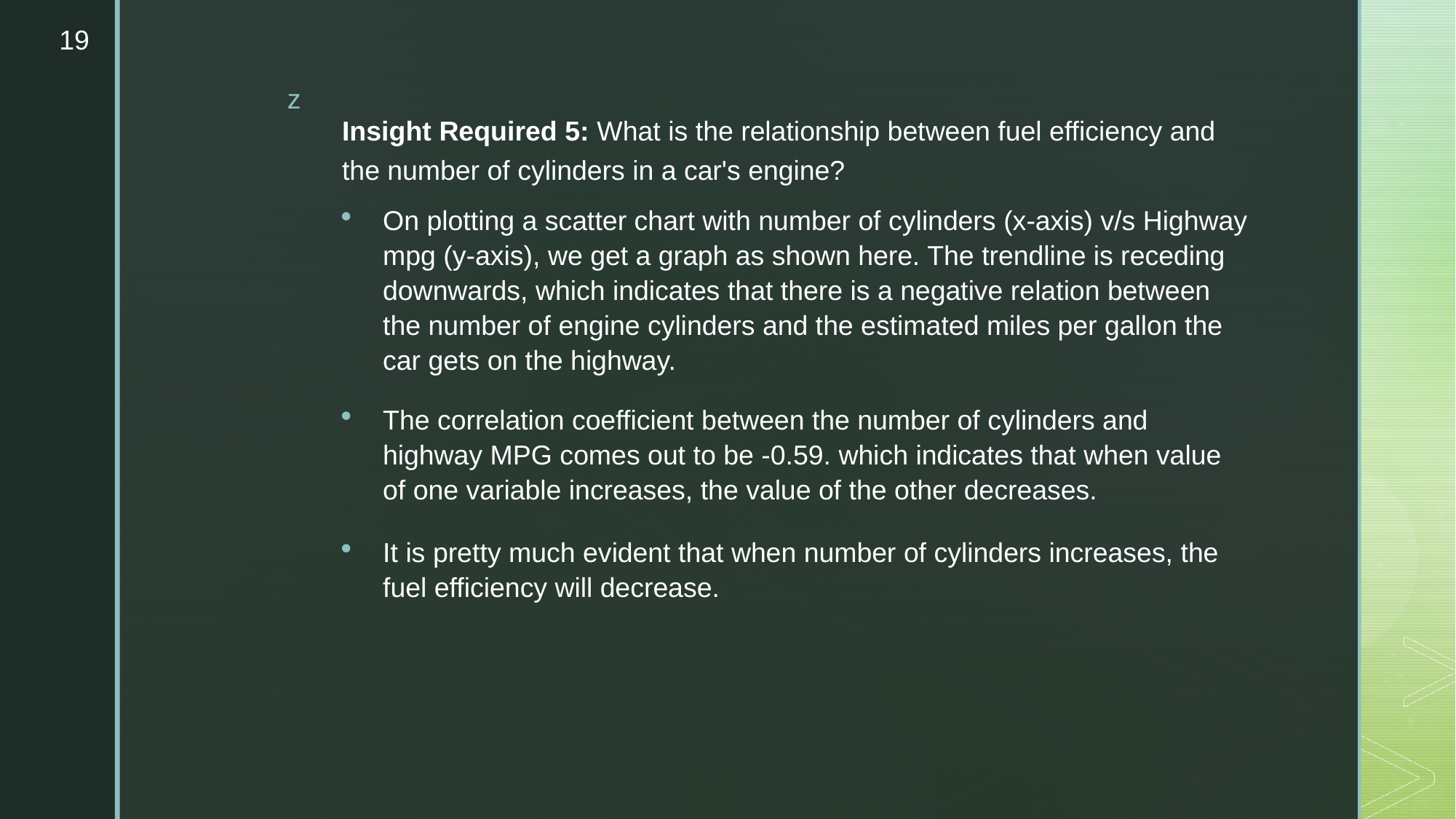

19
Insight Required 5: What is the relationship between fuel efficiency and the number of cylinders in a car's engine?
On plotting a scatter chart with number of cylinders (x-axis) v/s Highway mpg (y-axis), we get a graph as shown here. The trendline is receding downwards, which indicates that there is a negative relation between the number of engine cylinders and the estimated miles per gallon the car gets on the highway.
The correlation coefficient between the number of cylinders and highway MPG comes out to be -0.59. which indicates that when value of one variable increases, the value of the other decreases.
It is pretty much evident that when number of cylinders increases, the fuel efficiency will decrease.